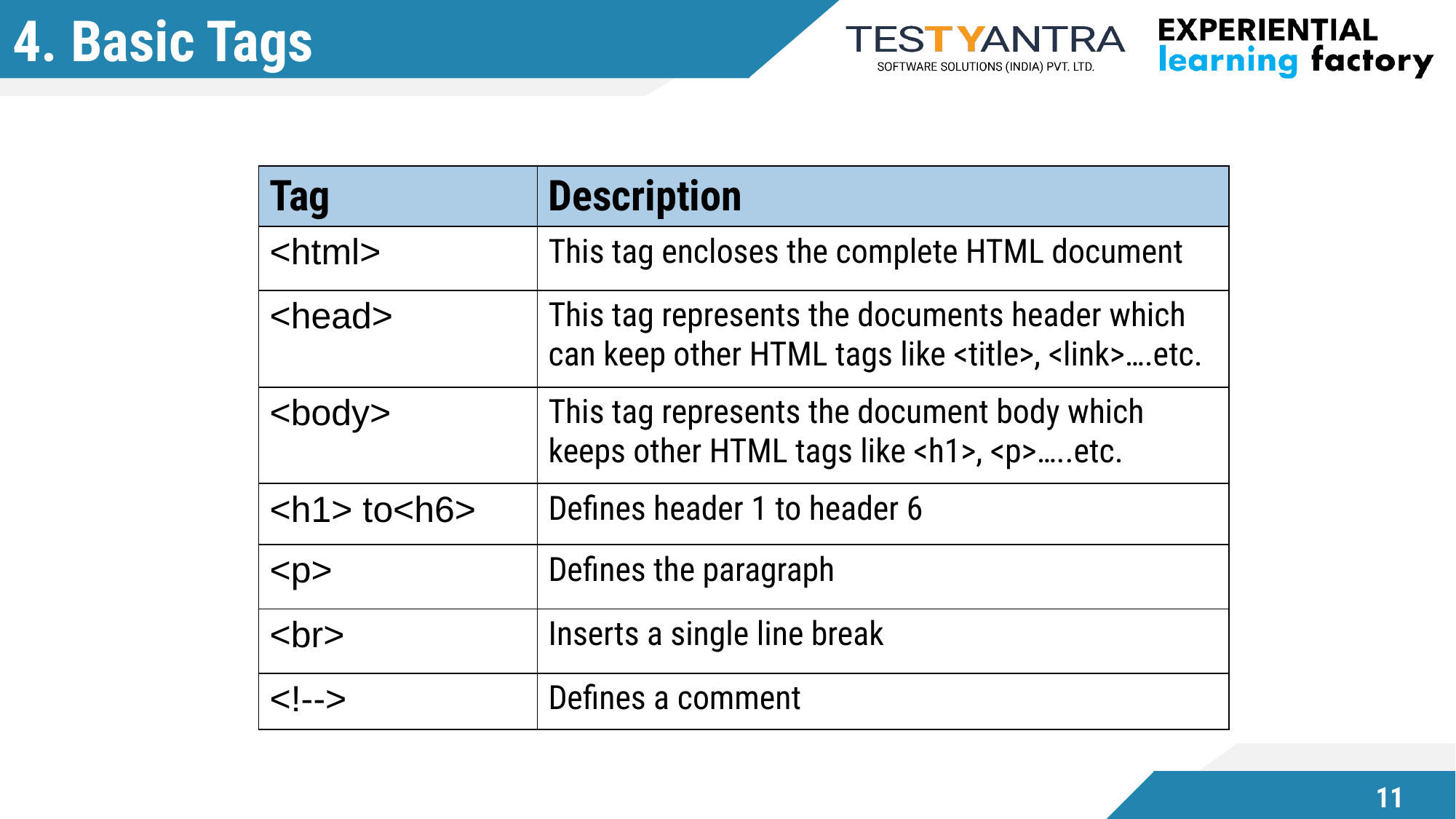

# 4. Basic Tags
| Tag | Description |
| --- | --- |
| <html> | This tag encloses the complete HTML document |
| <head> | This tag represents the documents header which can keep other HTML tags like <title>, <link>….etc. |
| <body> | This tag represents the document body which keeps other HTML tags like <h1>, <p>…..etc. |
| <h1> to<h6> | Defines header 1 to header 6 |
| <p> | Defines the paragraph |
| <br> | Inserts a single line break |
| <!--> | Defines a comment |
11